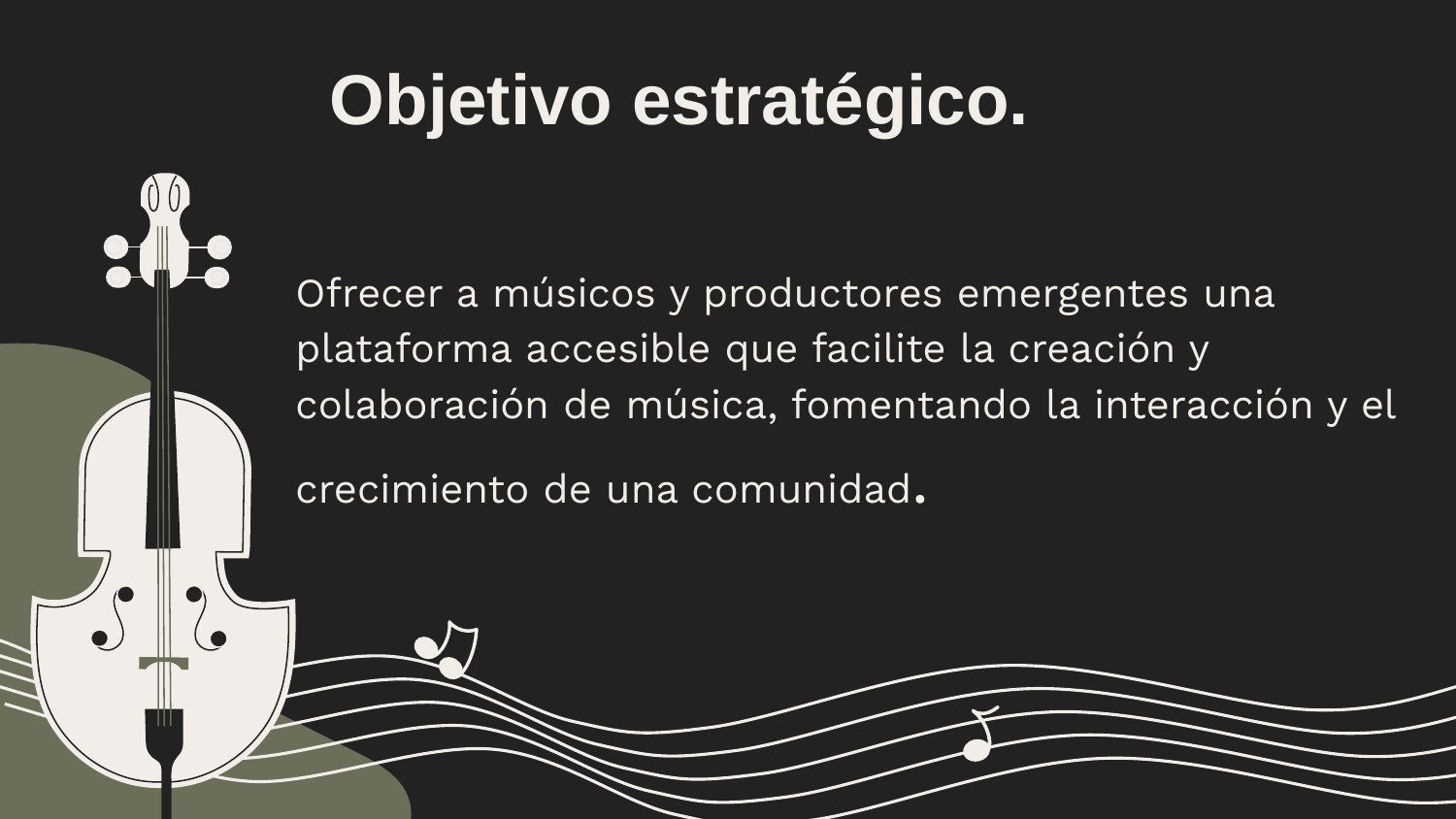

# Objetivo estratégico.

Ofrecer a músicos y productores emergentes una plataforma accesible que facilite la creación y colaboración de música, fomentando la interacción y el crecimiento de una comunidad.